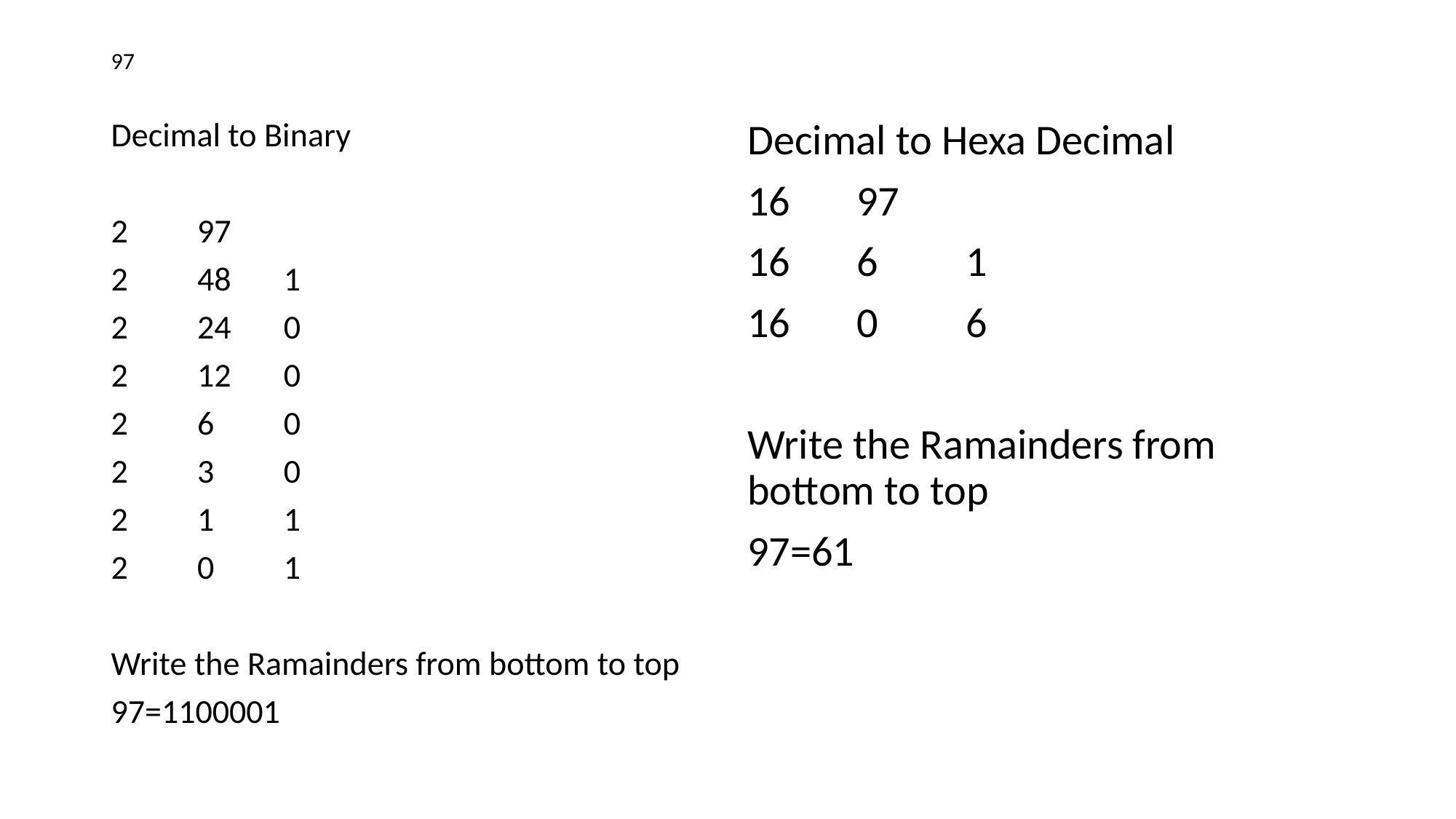

# 97
Decimal to Binary

2	97
2	48	1
2	24	0
2	12	0
2	6	0
2	3	0
2	1	1
2	0	1

Write the Ramainders from bottom to top
97=1100001

Decimal to Hexa Decimal
16	97
16	6	1
16	0	6

Write the Ramainders from bottom to top
97=61